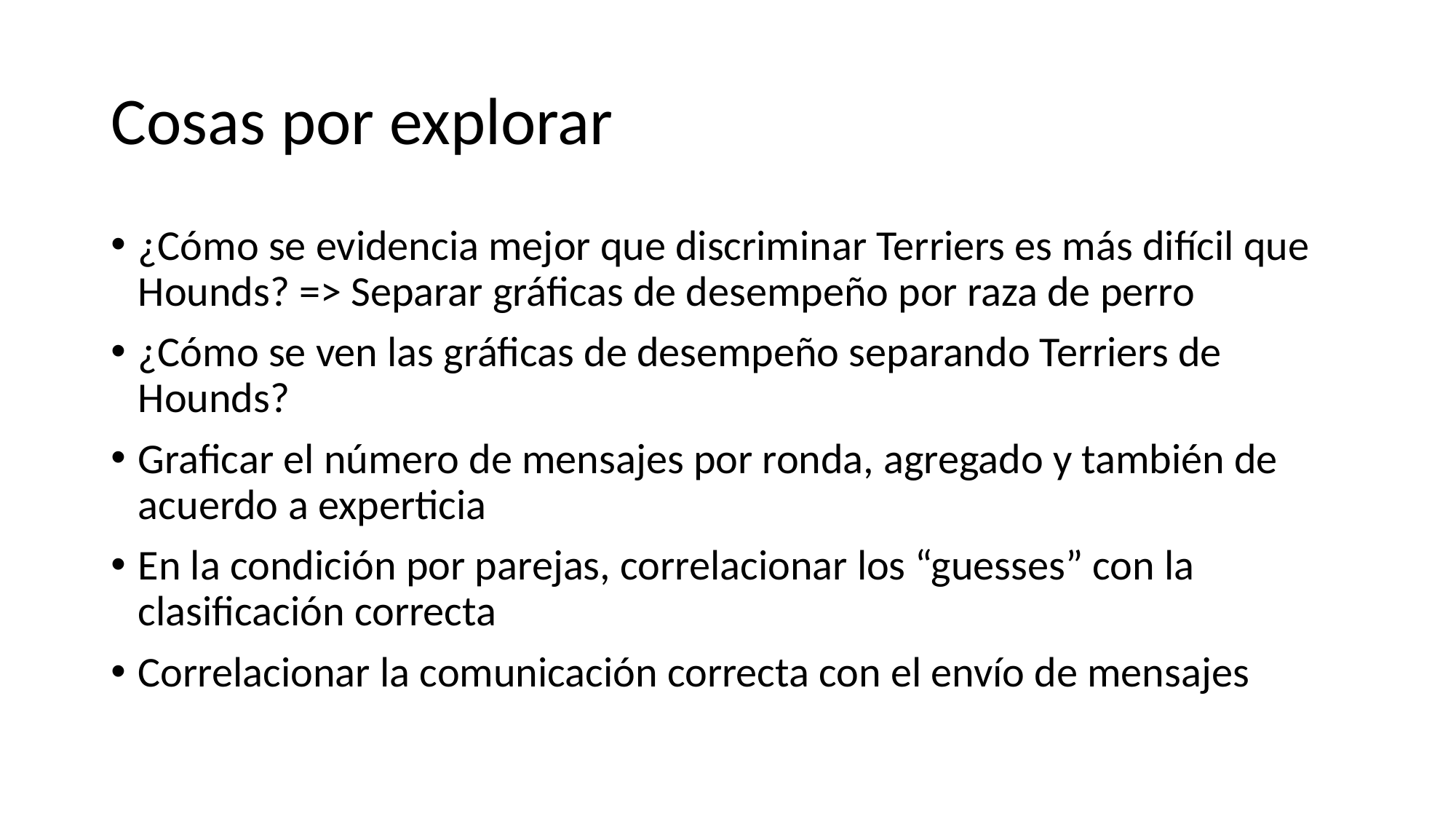

# Cosas por explorar
¿Cómo se evidencia mejor que discriminar Terriers es más difícil que Hounds? => Separar gráficas de desempeño por raza de perro
¿Cómo se ven las gráficas de desempeño separando Terriers de Hounds?
Graficar el número de mensajes por ronda, agregado y también de acuerdo a experticia
En la condición por parejas, correlacionar los “guesses” con la clasificación correcta
Correlacionar la comunicación correcta con el envío de mensajes